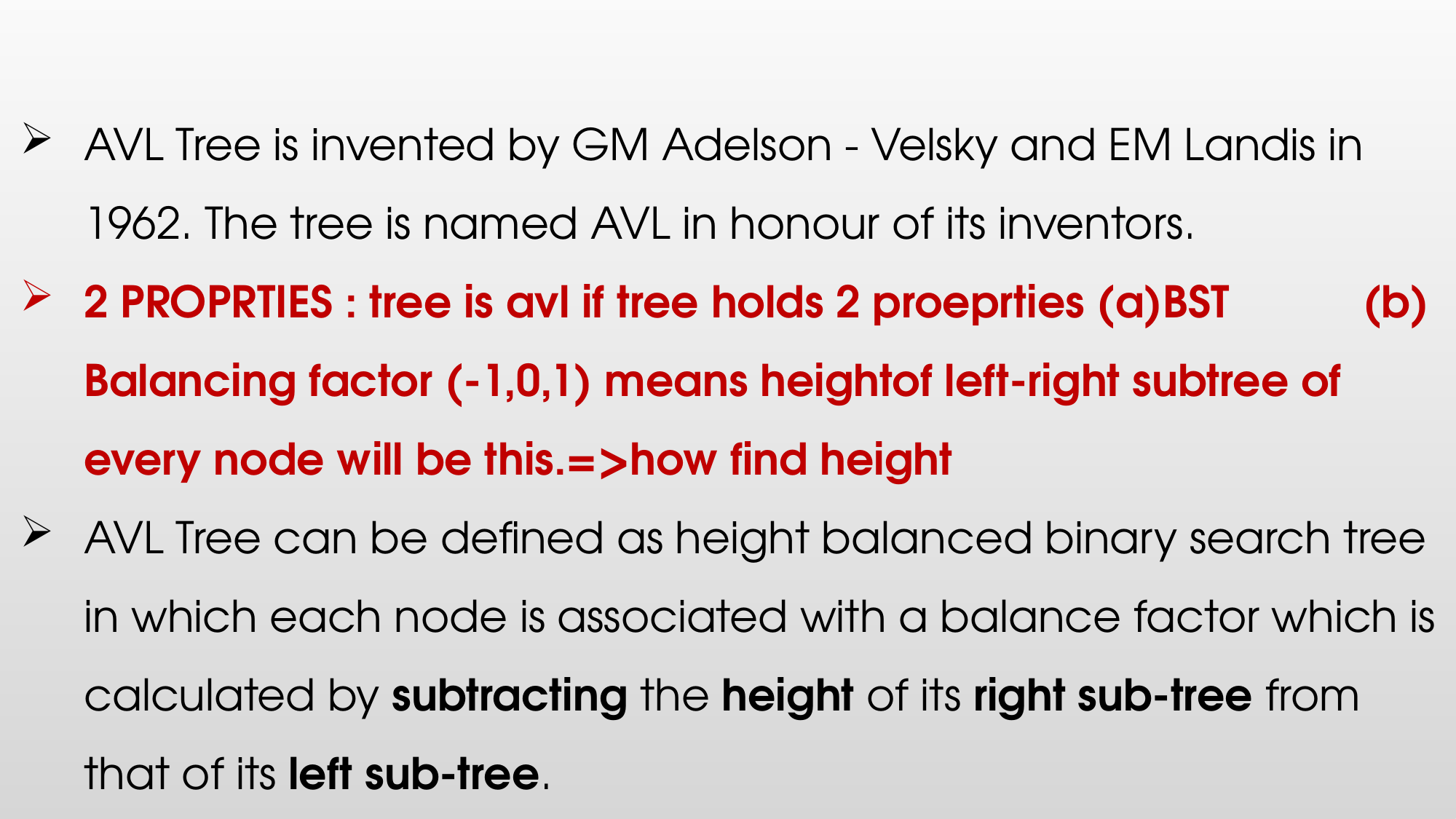

#
AVL Tree is invented by GM Adelson - Velsky and EM Landis in 1962. The tree is named AVL in honour of its inventors.
2 PROPRTIES : tree is avl if tree holds 2 proeprties (a)BST           (b) Balancing factor (-1,0,1) means heightof left-right subtree of every node will be this.=>how find height
AVL Tree can be defined as height balanced binary search tree in which each node is associated with a balance factor which is calculated by subtracting the height of its right sub-tree from that of its left sub-tree.